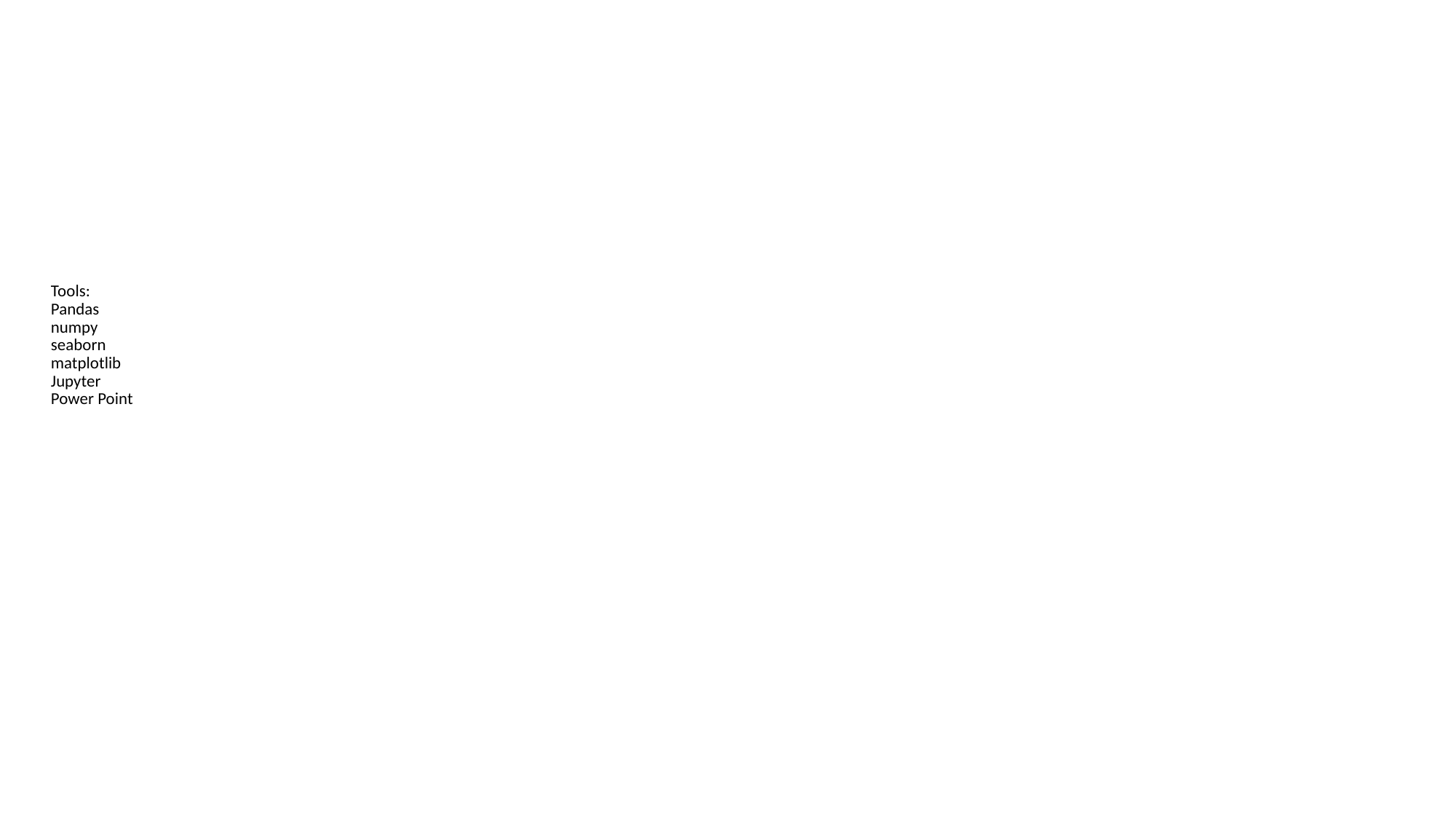

# Tools: Pandas numpy seaborn matplotlib Jupyter Power Point